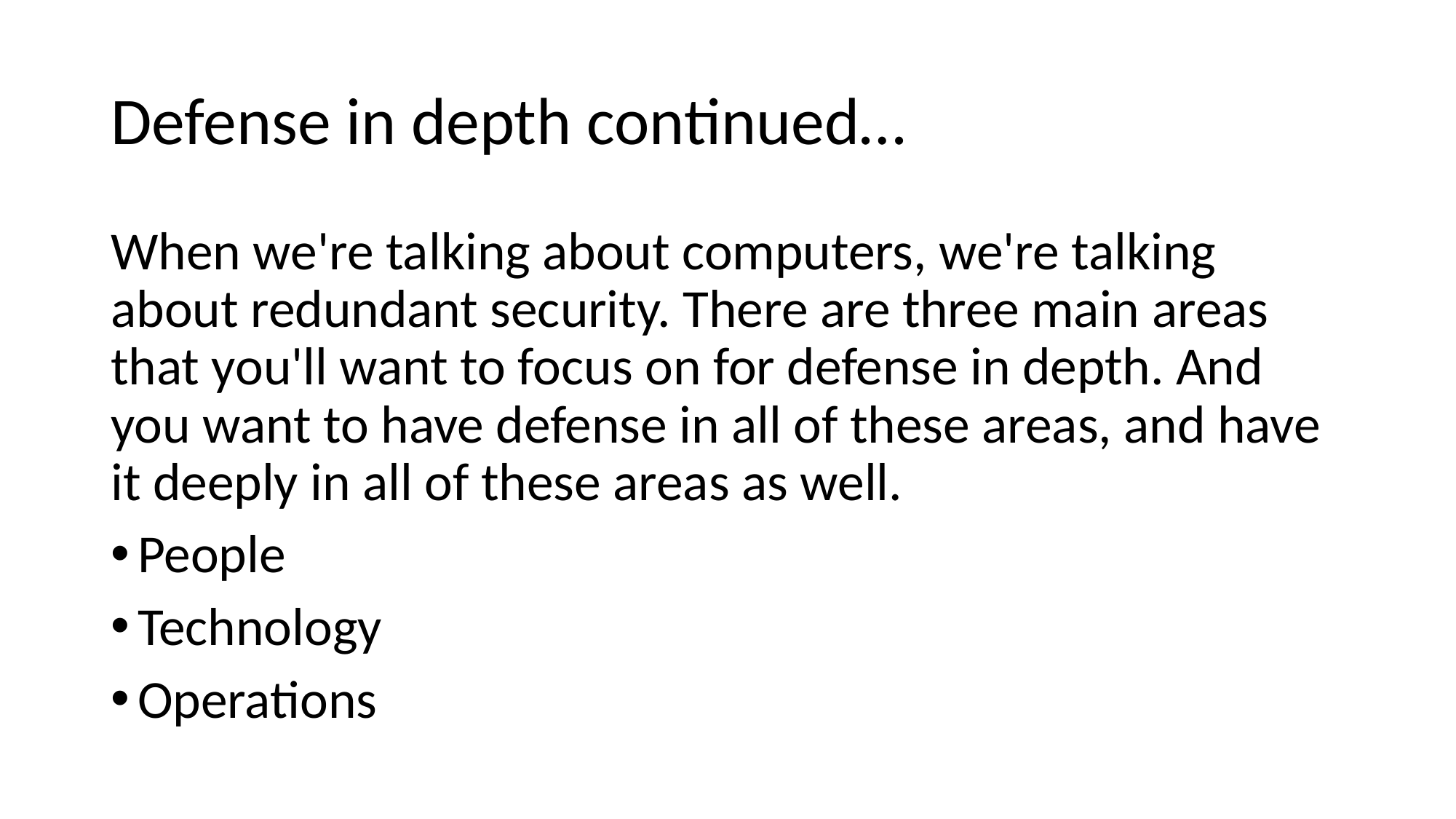

# Defense in depth continued…
When we're talking about computers, we're talking about redundant security. There are three main areas that you'll want to focus on for defense in depth. And you want to have defense in all of these areas, and have it deeply in all of these areas as well.
People
Technology
Operations